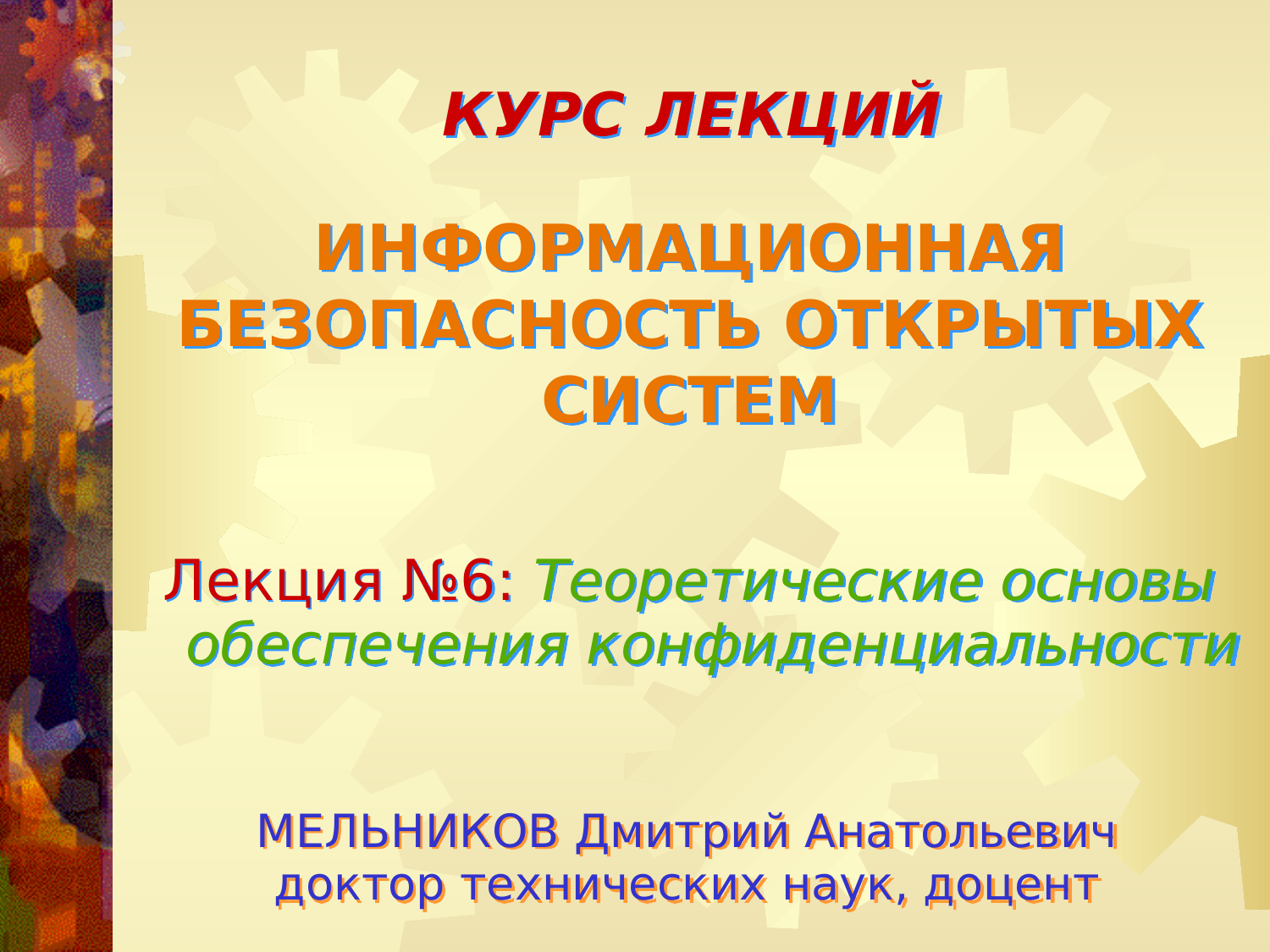

КУРС ЛЕКЦИЙ
ИНФОРМАЦИОННАЯ БЕЗОПАСНОСТЬ ОТКРЫТЫХ СИСТЕМ
Лекция №6: Теоретические основы обеспечения конфиденциальности
МЕЛЬНИКОВ Дмитрий Анатольевич
доктор технических наук, доцент